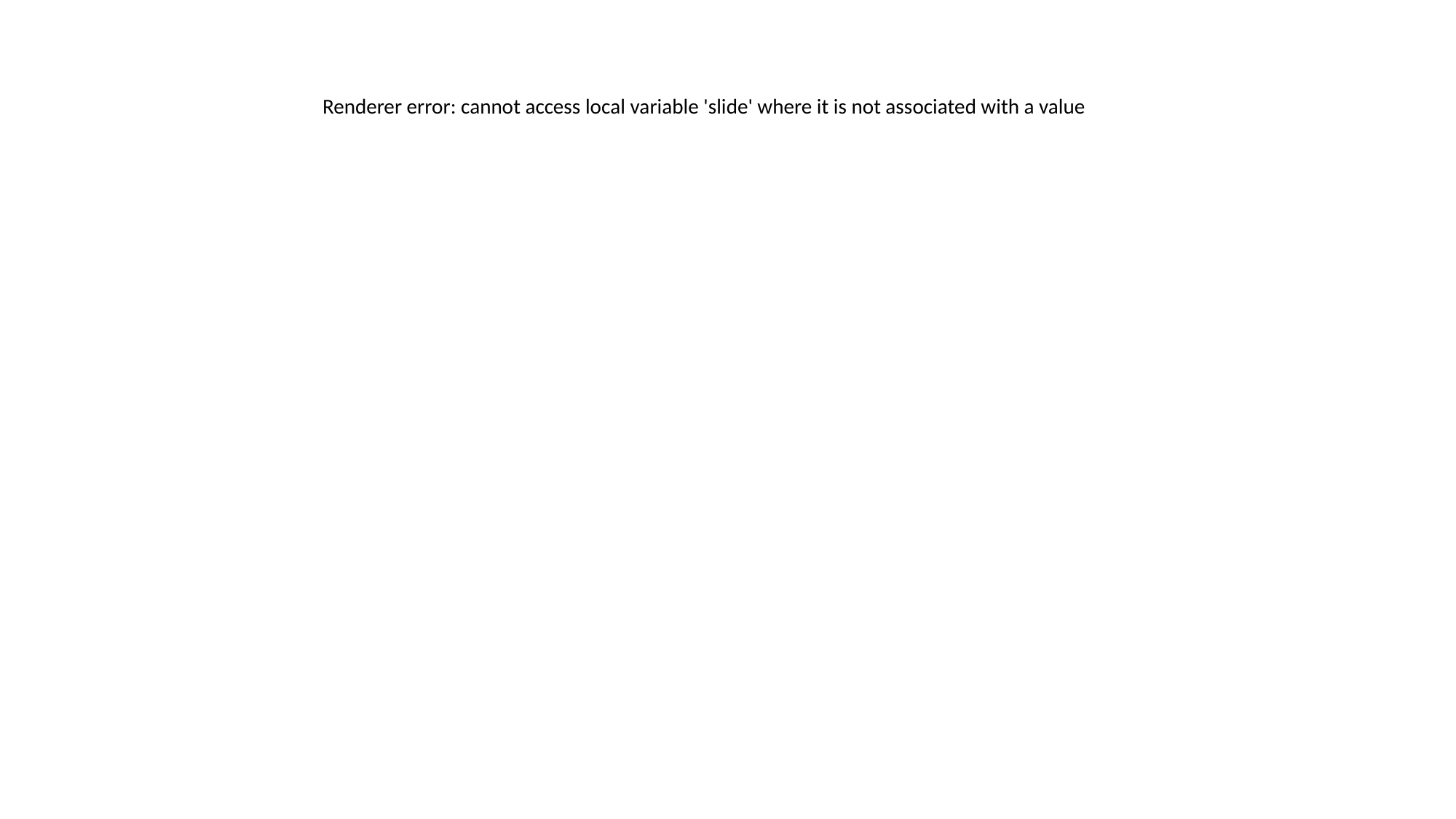

Renderer error: cannot access local variable 'slide' where it is not associated with a value